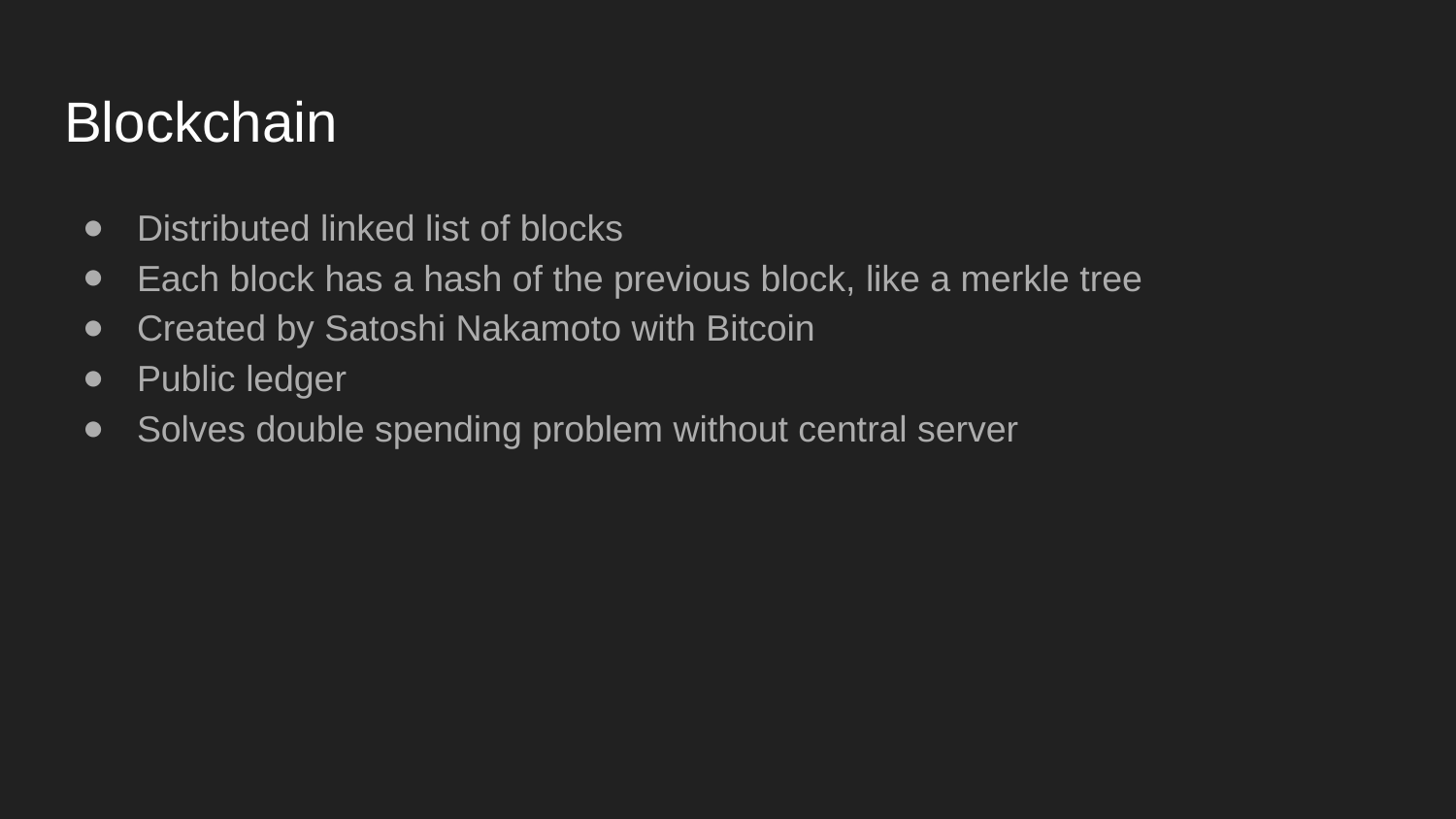

# Blockchain
Distributed linked list of blocks
Each block has a hash of the previous block, like a merkle tree
Created by Satoshi Nakamoto with Bitcoin
Public ledger
Solves double spending problem without central server